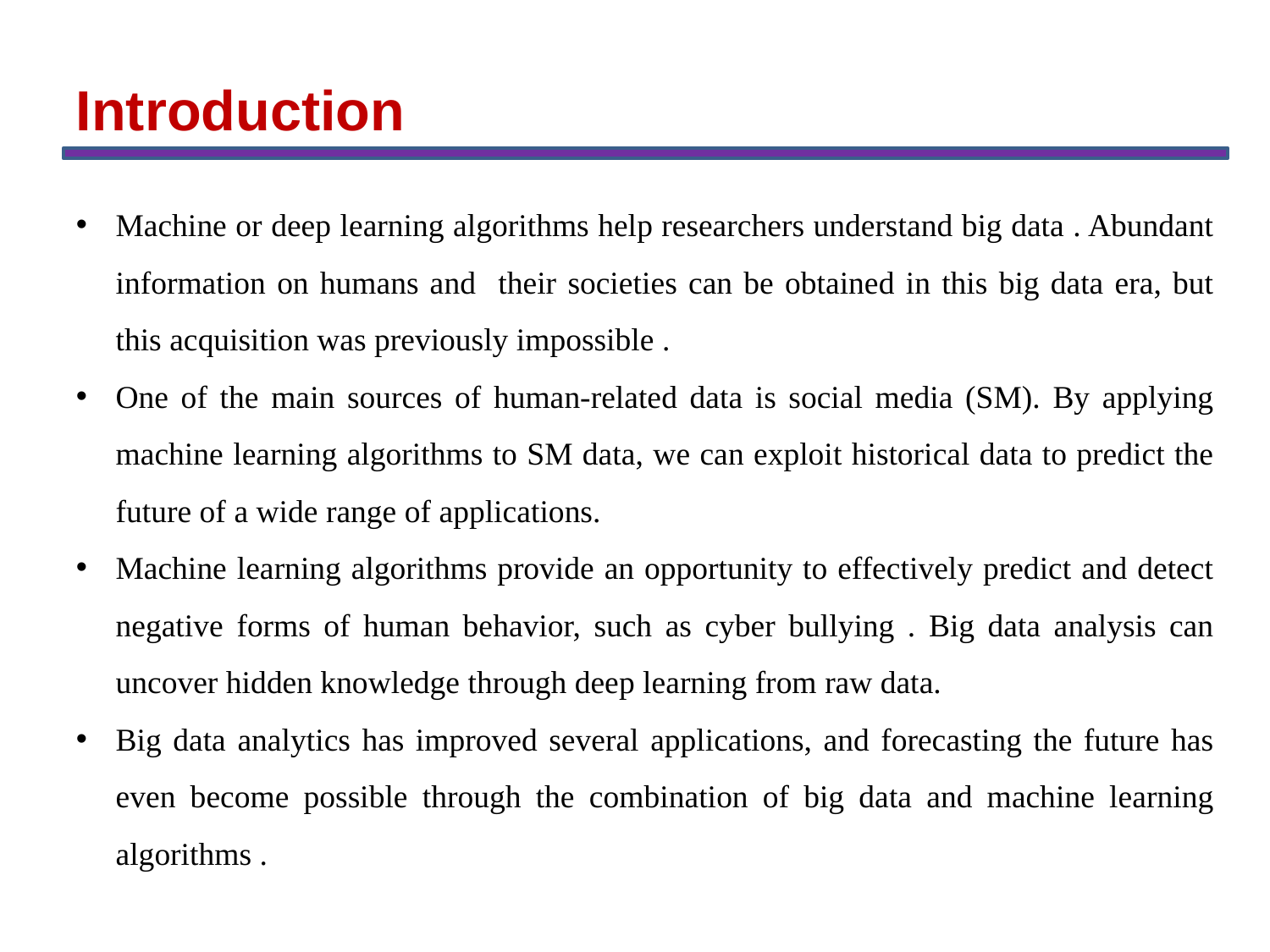

Introduction

Machine or deep learning algorithms help researchers understand big data . Abundant information on humans and  their societies can be obtained in this big data era, but this acquisition was previously impossible .
One of the main sources of human-related data is social media (SM). By applying machine learning algorithms to SM data, we can exploit historical data to predict the future of a wide range of applications.
Machine learning algorithms provide an opportunity to effectively predict and detect negative forms of human behavior, such as cyber bullying . Big data analysis can uncover hidden knowledge through deep learning from raw data.
Big data analytics has improved several applications, and forecasting the future has even become possible through the combination of big data and machine learning algorithms .